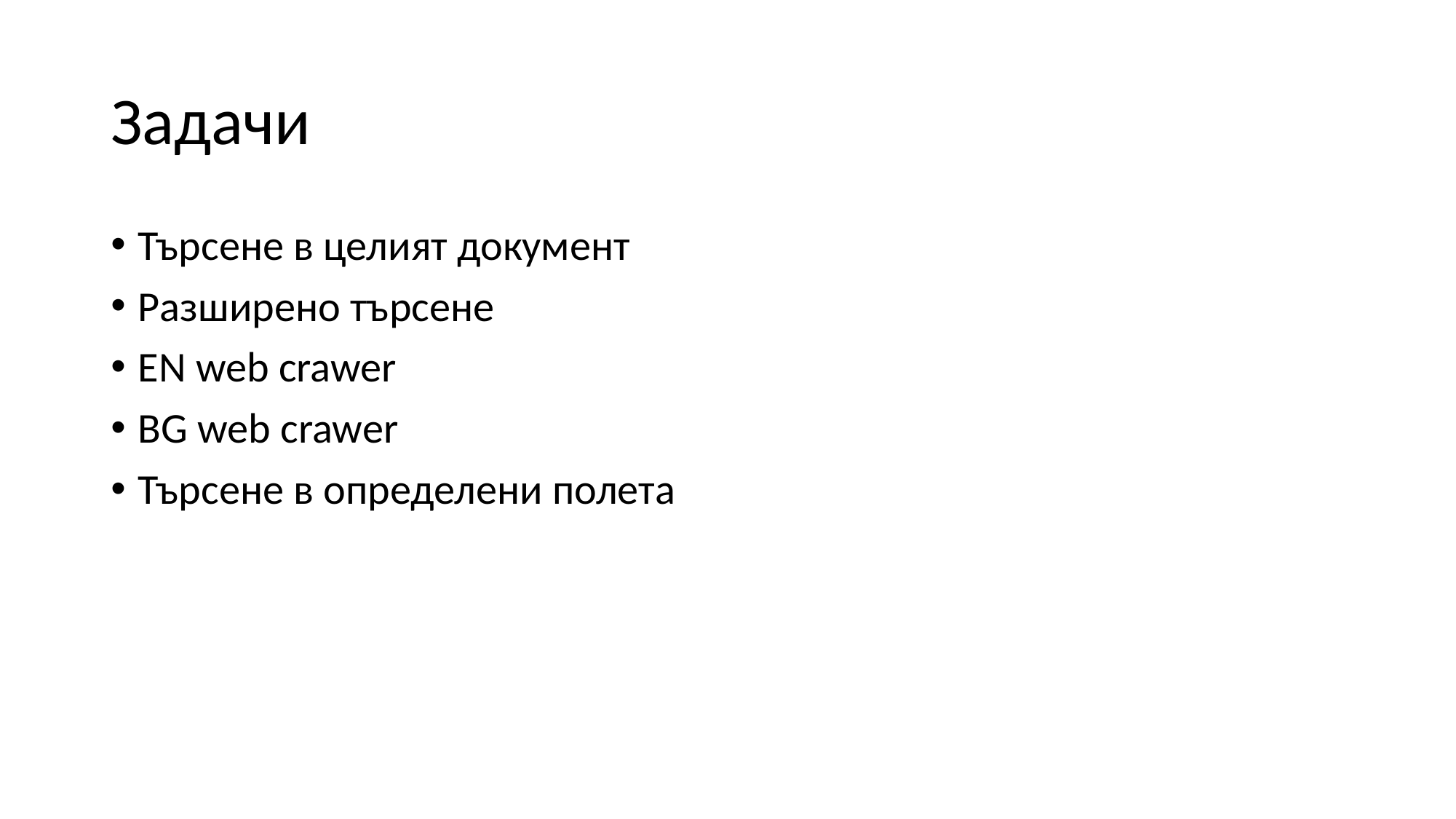

# Задачи
Търсене в целият документ
Разширено търсене
EN web crawer
BG web crawer
Търсене в определени полета